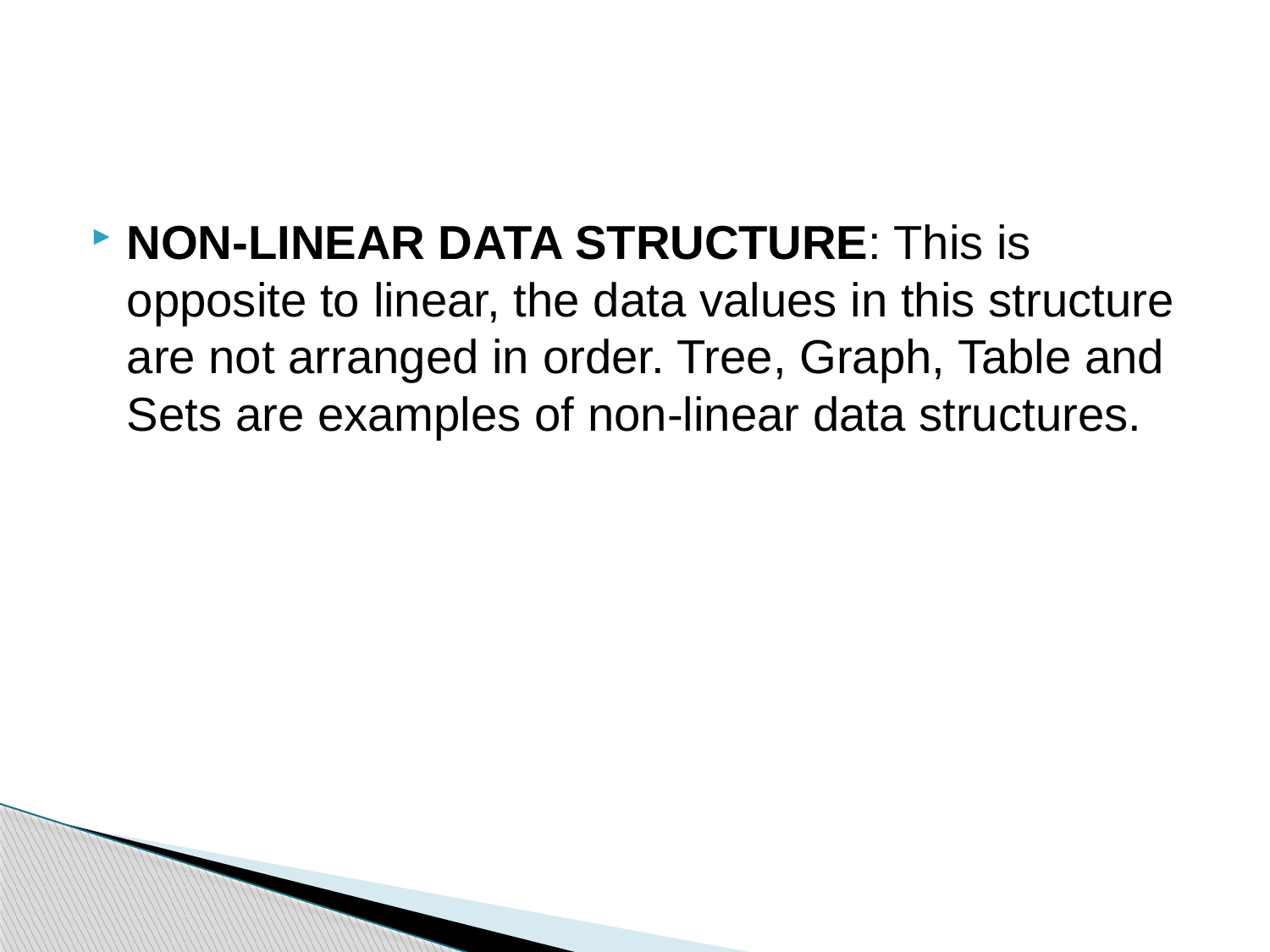

#
NON-LINEAR DATA STRUCTURE: This is opposite to linear, the data values in this structure are not arranged in order. Tree, Graph, Table and Sets are examples of non-linear data structures.